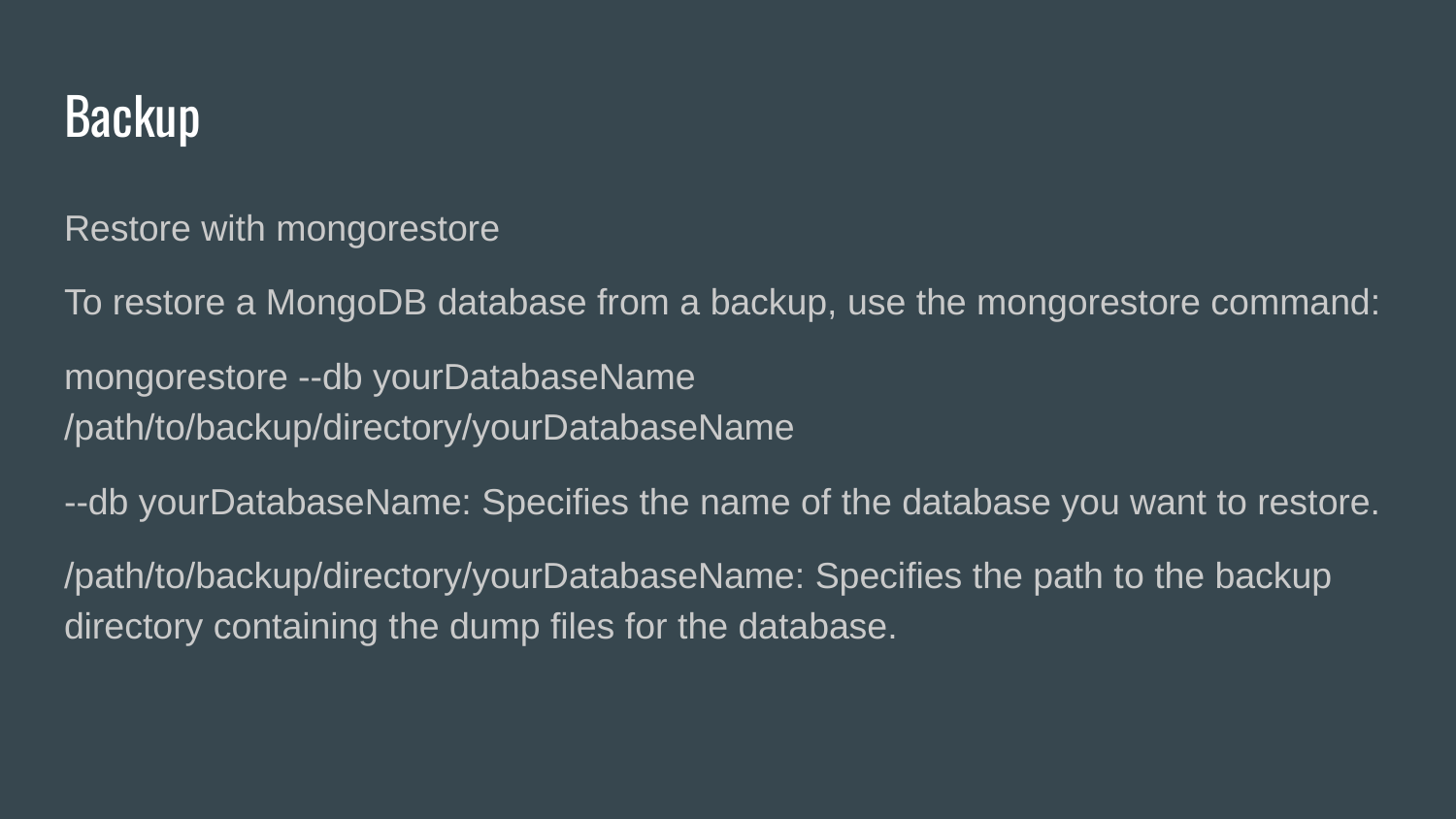

# Backup
Restore with mongorestore
To restore a MongoDB database from a backup, use the mongorestore command:
mongorestore --db yourDatabaseName /path/to/backup/directory/yourDatabaseName
--db yourDatabaseName: Specifies the name of the database you want to restore.
/path/to/backup/directory/yourDatabaseName: Specifies the path to the backup directory containing the dump files for the database.